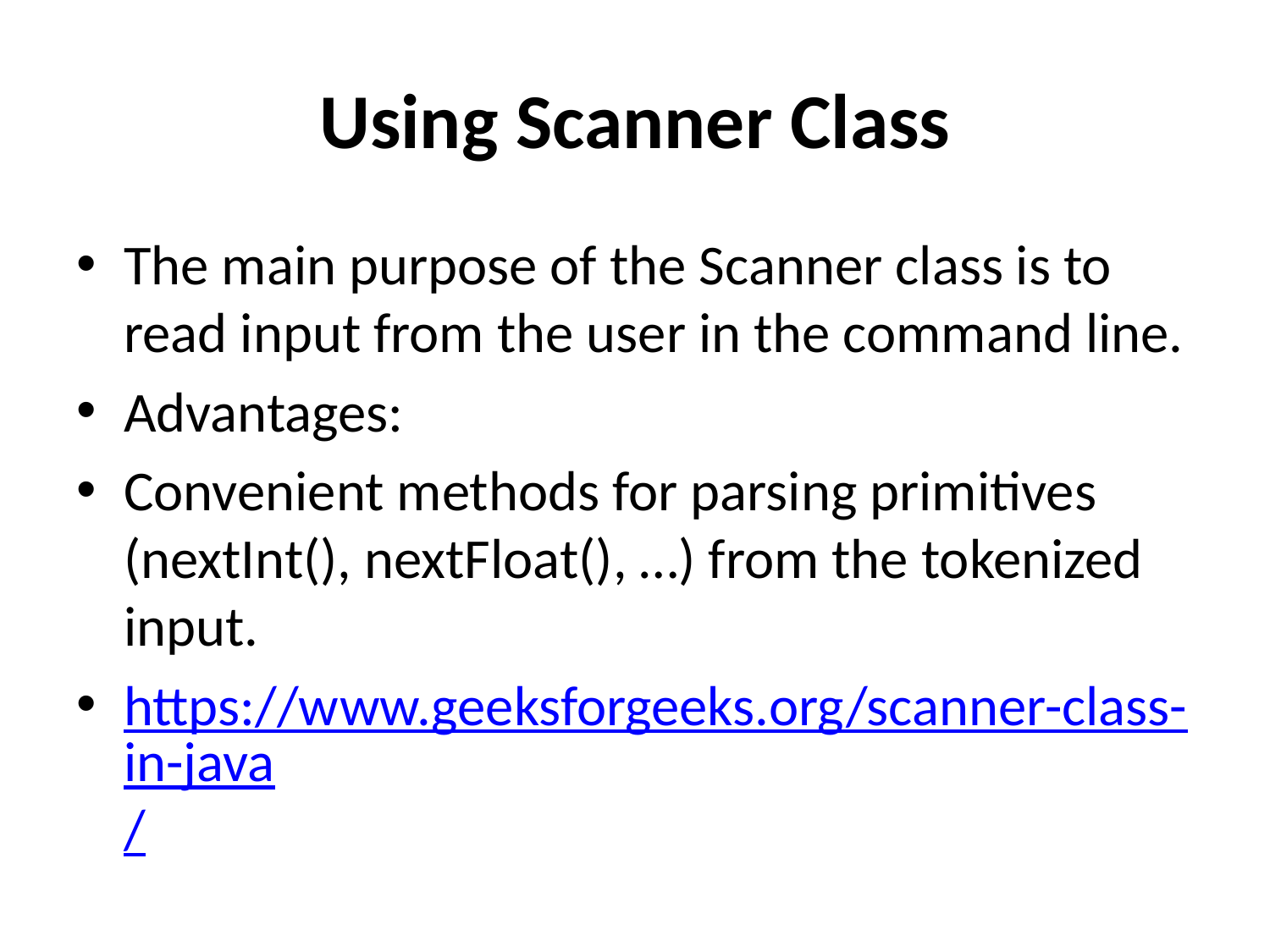

# Using Scanner Class
The main purpose of the Scanner class is to read input from the user in the command line.
Advantages:
Convenient methods for parsing primitives (nextInt(), nextFloat(), …) from the tokenized input.
https://www.geeksforgeeks.org/scanner-class-in-java/